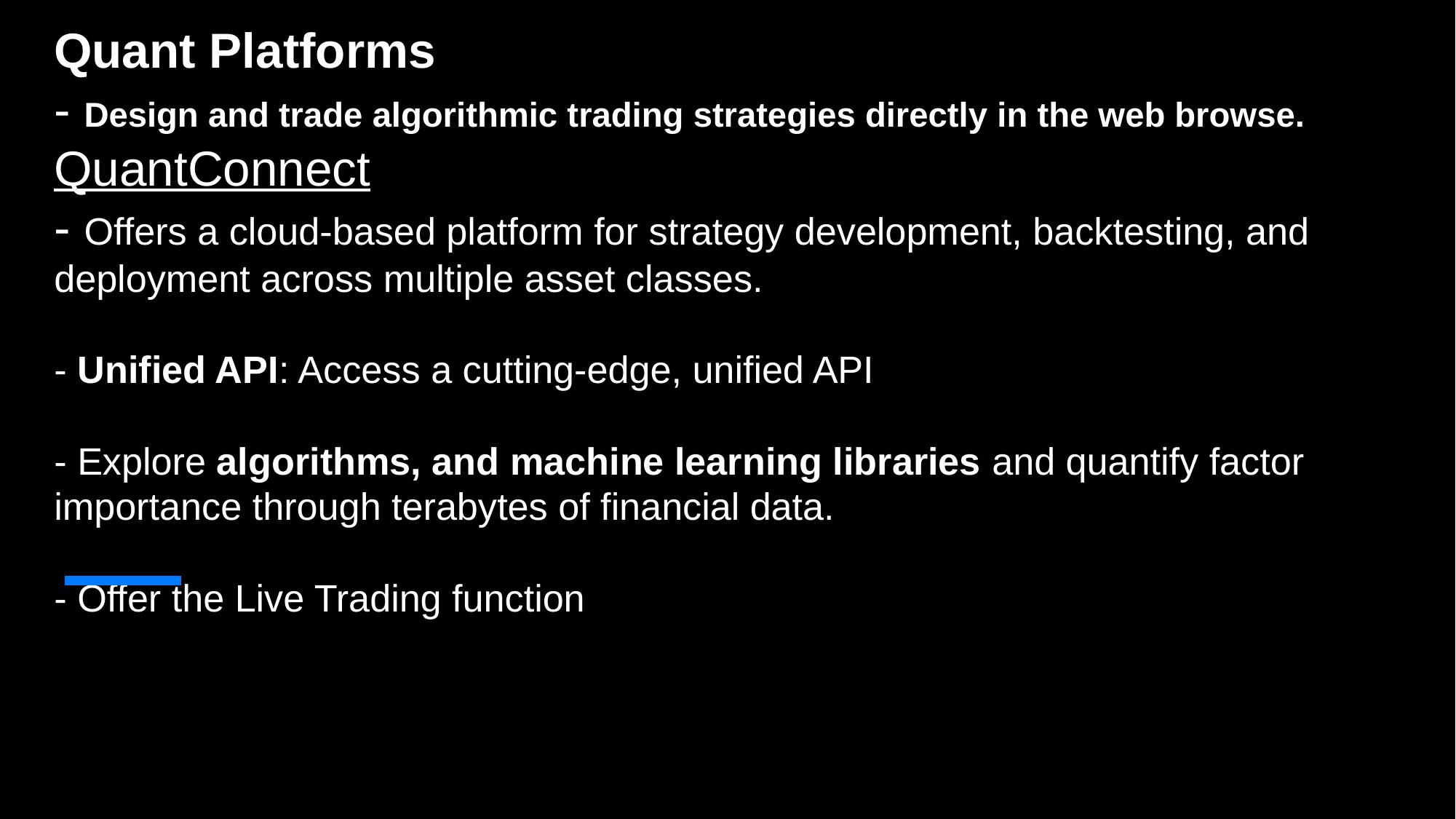

# Quant Platforms - Design and trade algorithmic trading strategies directly in the web browse. QuantConnect - Offers a cloud-based platform for strategy development, backtesting, and deployment across multiple asset classes. - Unified API: Access a cutting-edge, unified API - Explore algorithms, and machine learning libraries and quantify factor importance through terabytes of financial data. - Offer the Live Trading function